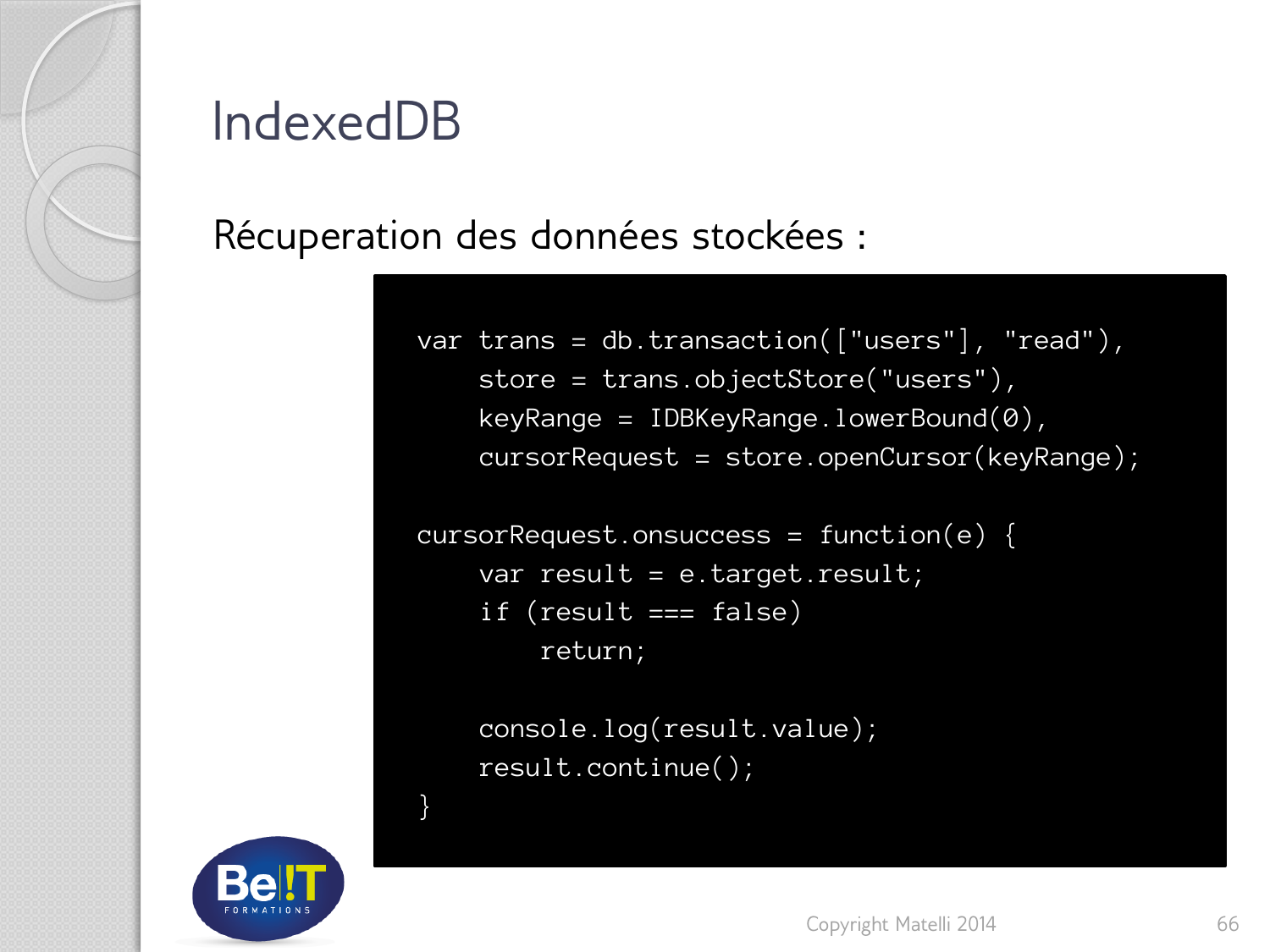

# IndexedDB
Récuperation des données stockées :

  var trans = db.transaction(["users"], "read"),
      store = trans.objectStore("users"),
      keyRange = IDBKeyRange.lowerBound(0),
      cursorRequest = store.openCursor(keyRange);

  cursorRequest.onsuccess = function(e) {
      var result = e.target.result;
      if (result === false)
          return;

      console.log(result.value);
      result.continue();
  }

Copyright Matelli 2014
66